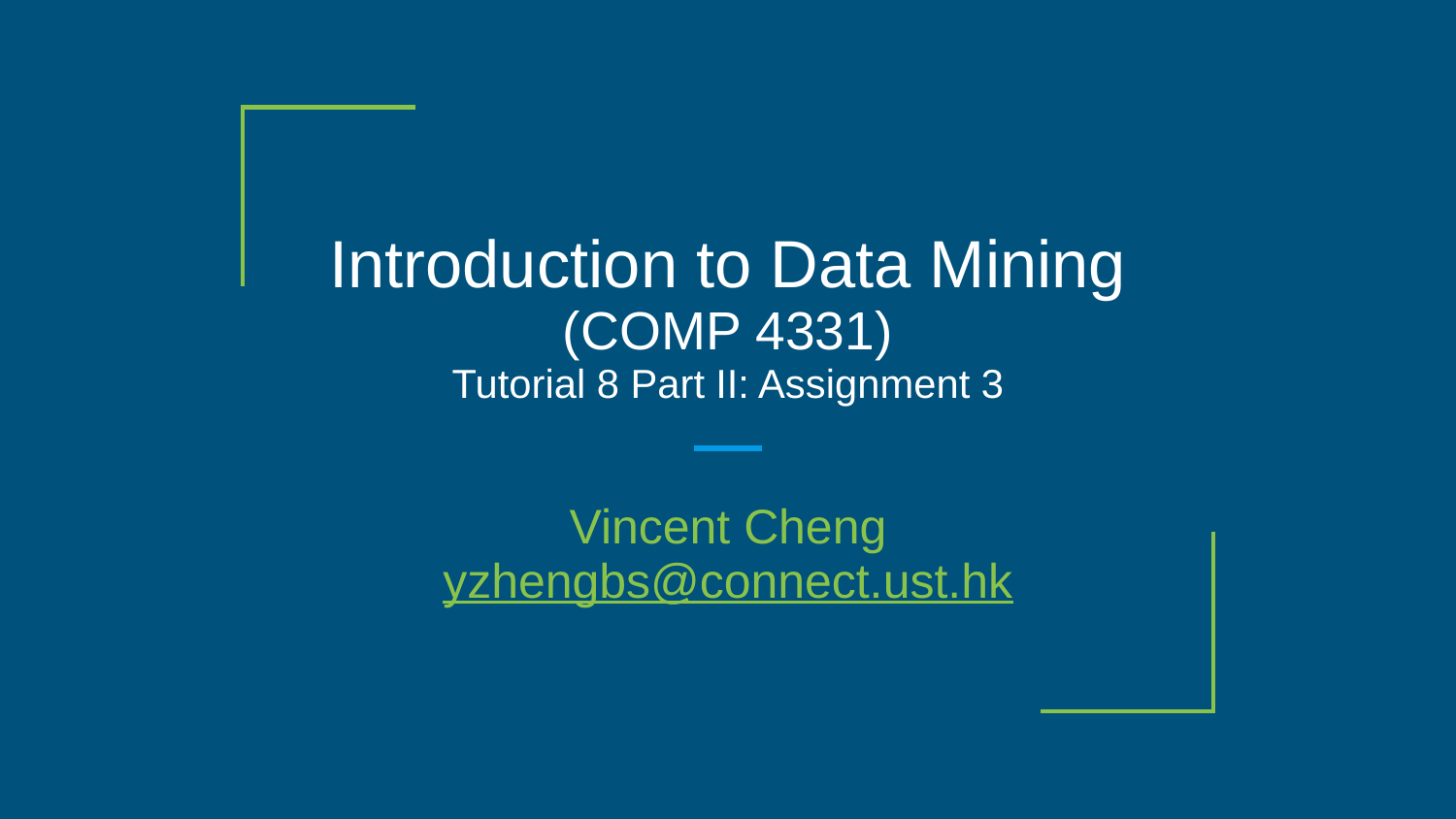

# Introduction to Data Mining (COMP 4331)
Tutorial 8 Part II: Assignment 3
Vincent Cheng
yzhengbs@connect.ust.hk